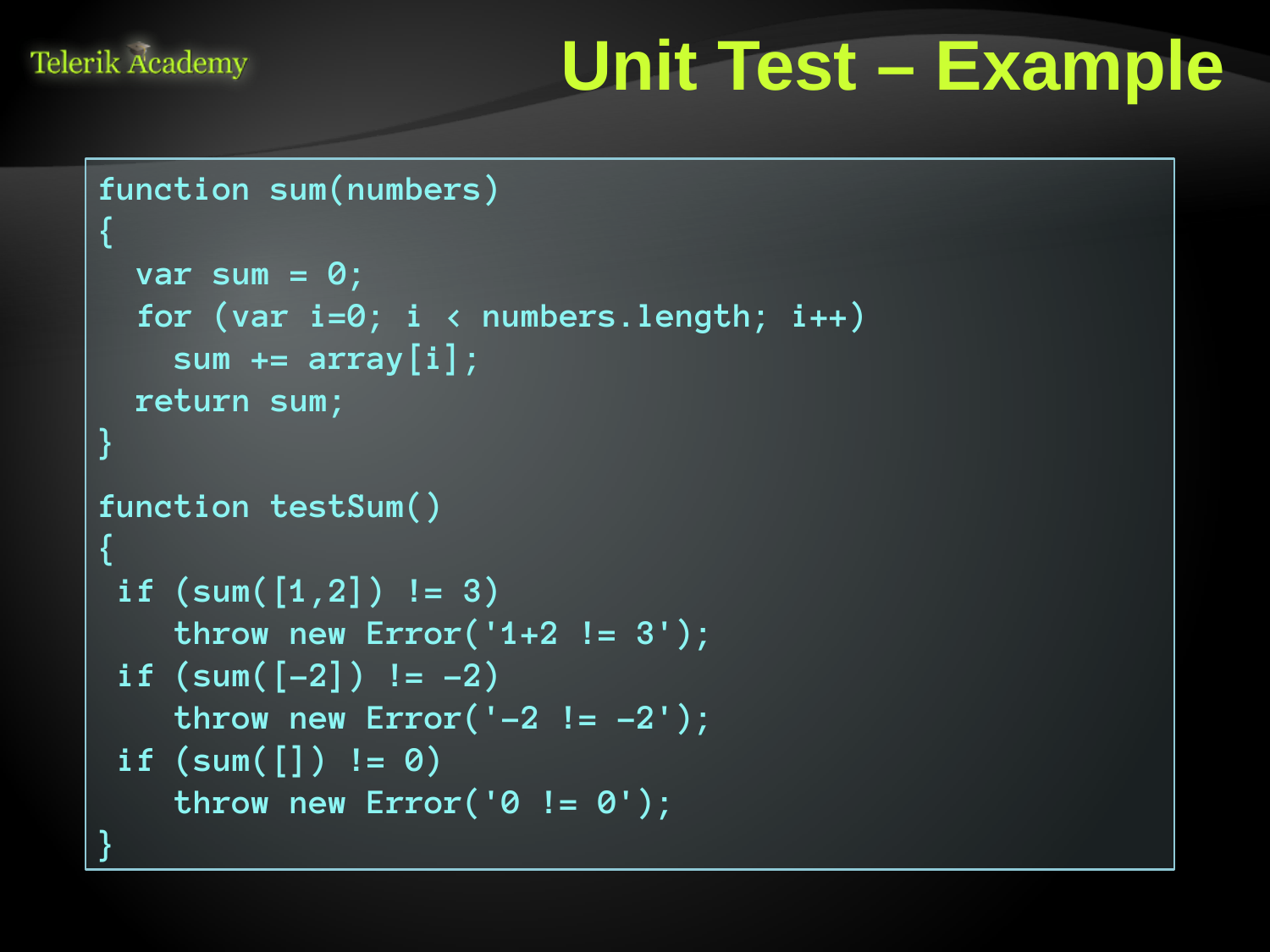

# Unit Test – Example
function sum(numbers)
{
  var sum = 0;
  for (var i=0; i < numbers.length; i++)
    sum += array[i];
  return sum;
}
function testSum()
{
 if (sum([1,2]) != 3)
    throw new Error('1+2 != 3');
 if (sum([-2]) != -2)
    throw new Error('-2 != -2');
 if (sum([]) != 0)
    throw new Error('0 != 0');
}